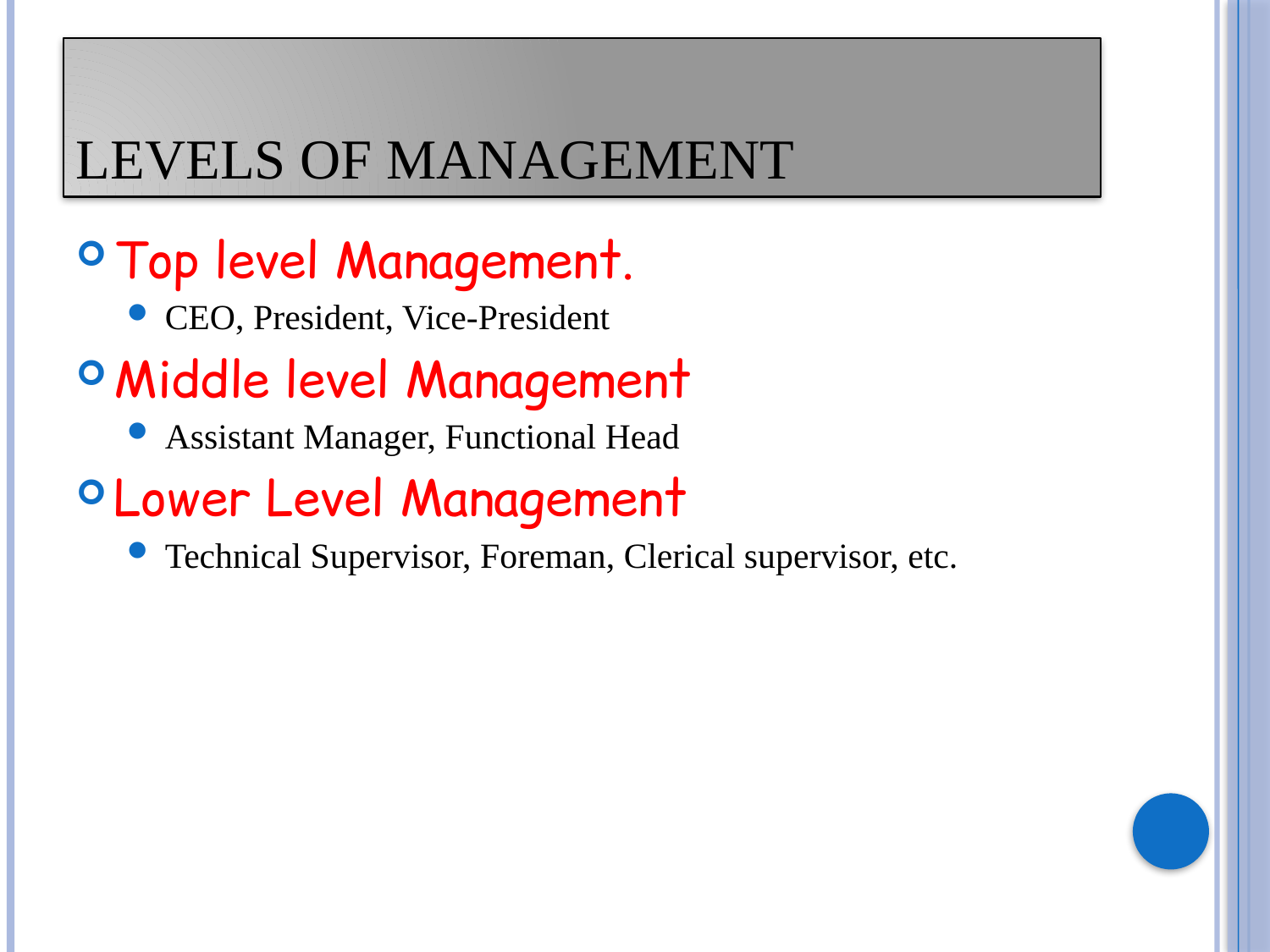

# LEVELS OF MANAGEMENT
Top level Management.
CEO, President, Vice-President
Middle level Management
Assistant Manager, Functional Head
Lower Level Management
Technical Supervisor, Foreman, Clerical supervisor, etc.